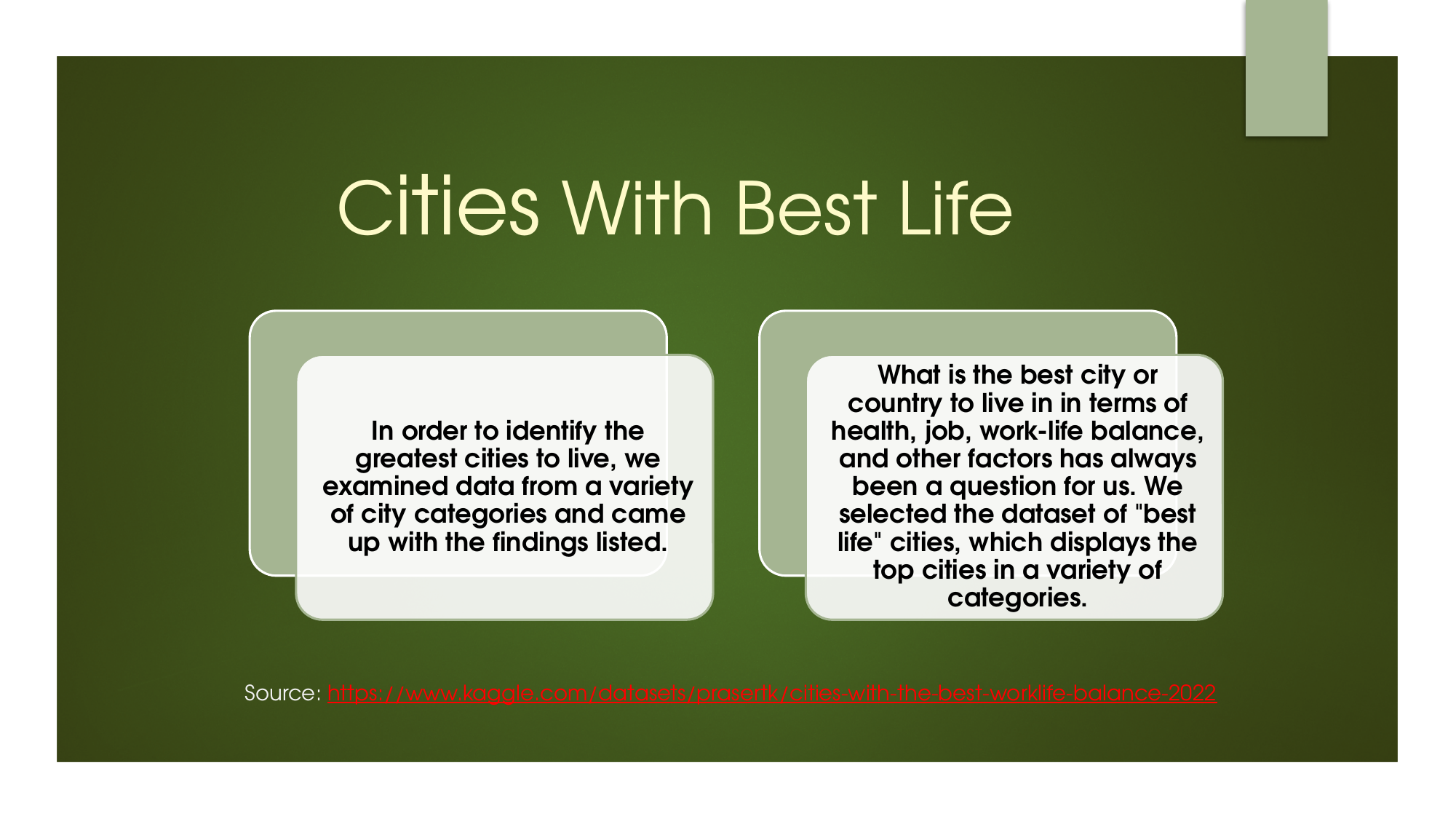

# Cities With Best Life
In order to identify the greatest cities to live, we examined data from a variety of city categories and came up with the findings listed.
What is the best city or country to live in in terms of health, job, work-life balance, and other factors has always been a question for us. We selected the dataset of "best life" cities, which displays the top cities in a variety of categories.
Source: https://www.kaggle.com/datasets/prasertk/cities-with-the-best-worklife-balance-2022